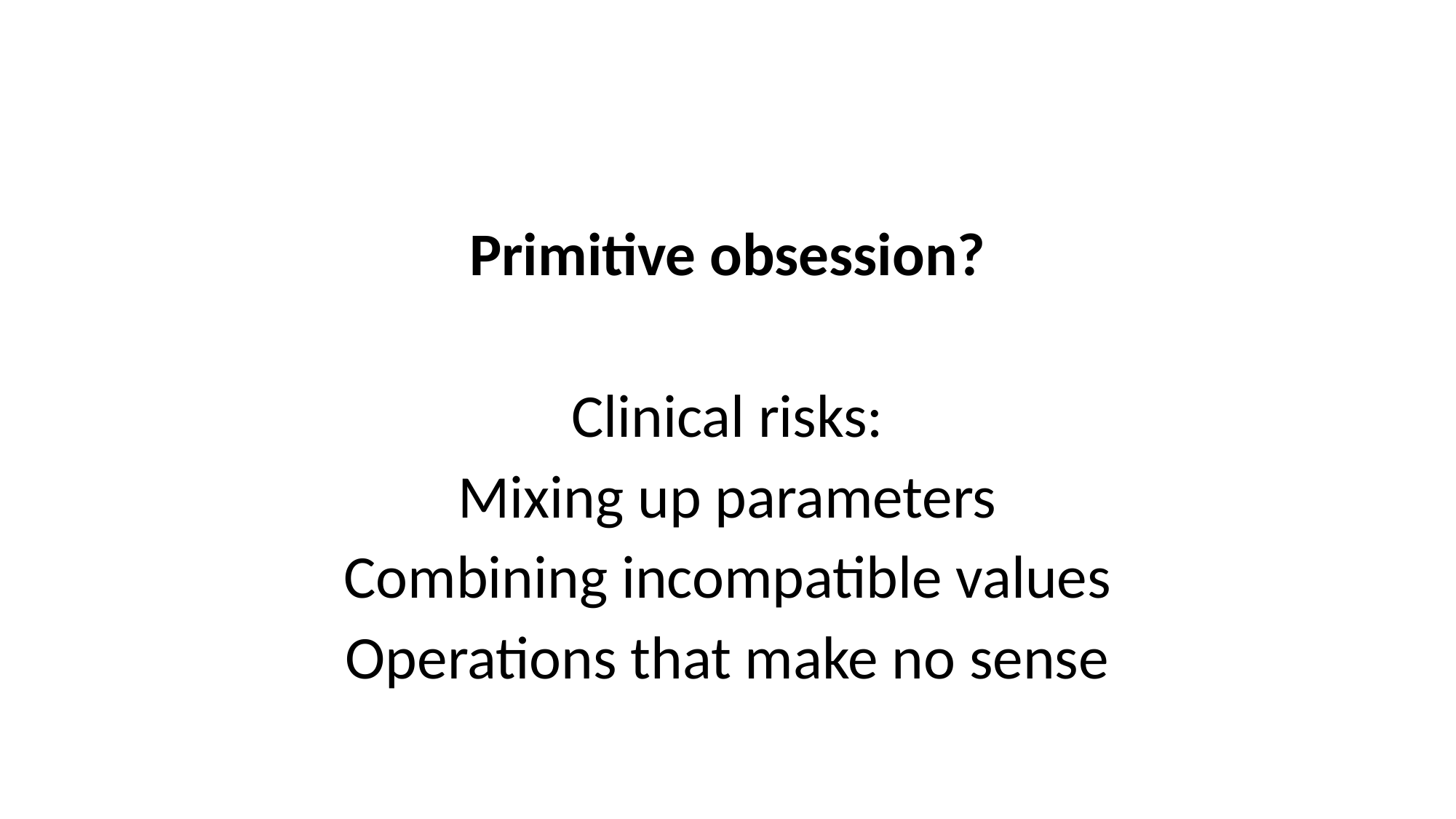

Primitive obsession?

Clinical risks:
Mixing up parameters
Combining incompatible values
Operations that make no sense